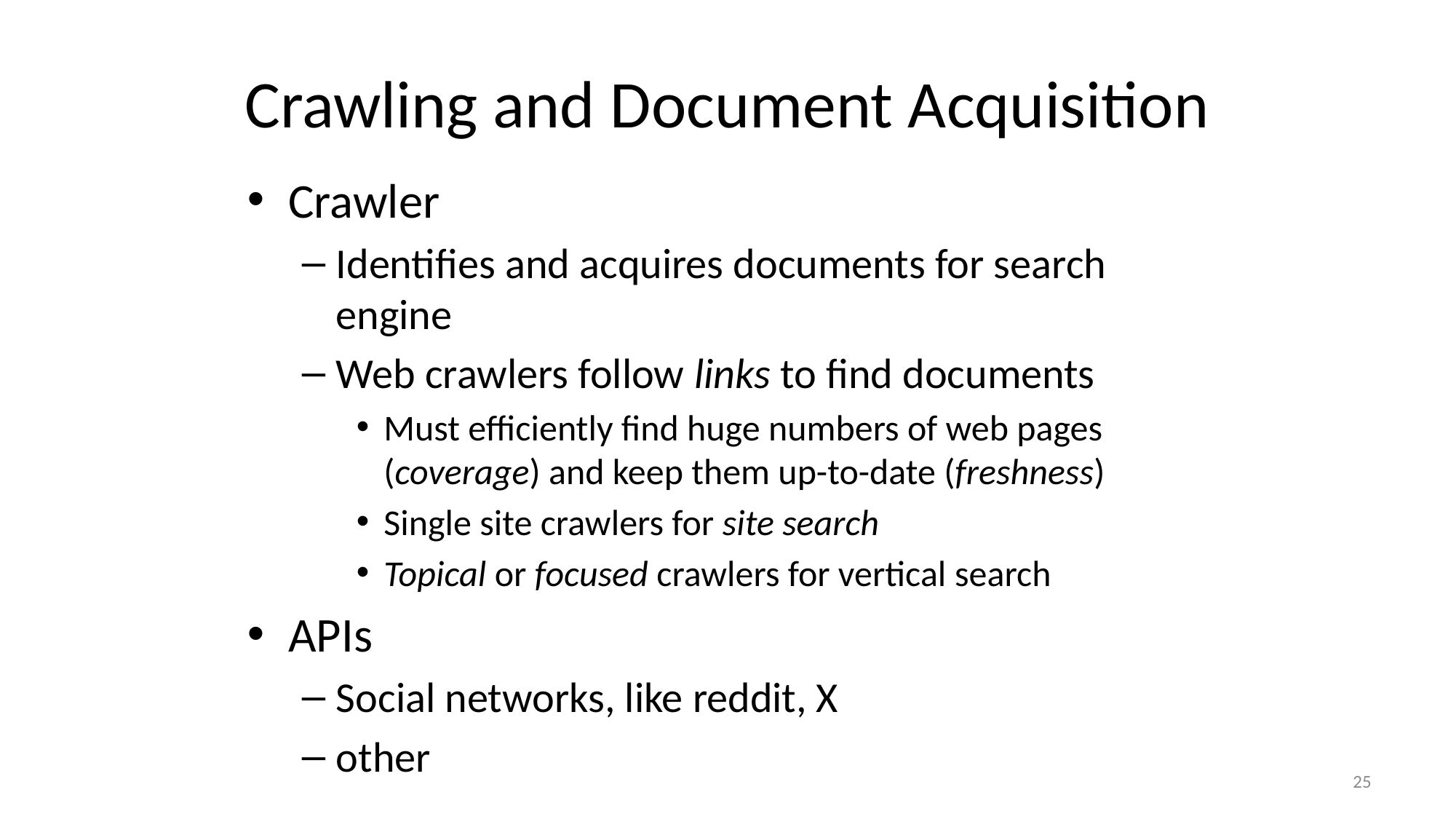

# Crawling and Document Acquisition
Crawler
Identifies and acquires documents for search engine
Web crawlers follow links to find documents
Must efficiently find huge numbers of web pages (coverage) and keep them up-to-date (freshness)
Single site crawlers for site search
Topical or focused crawlers for vertical search
APIs
Social networks, like reddit, X
other
25